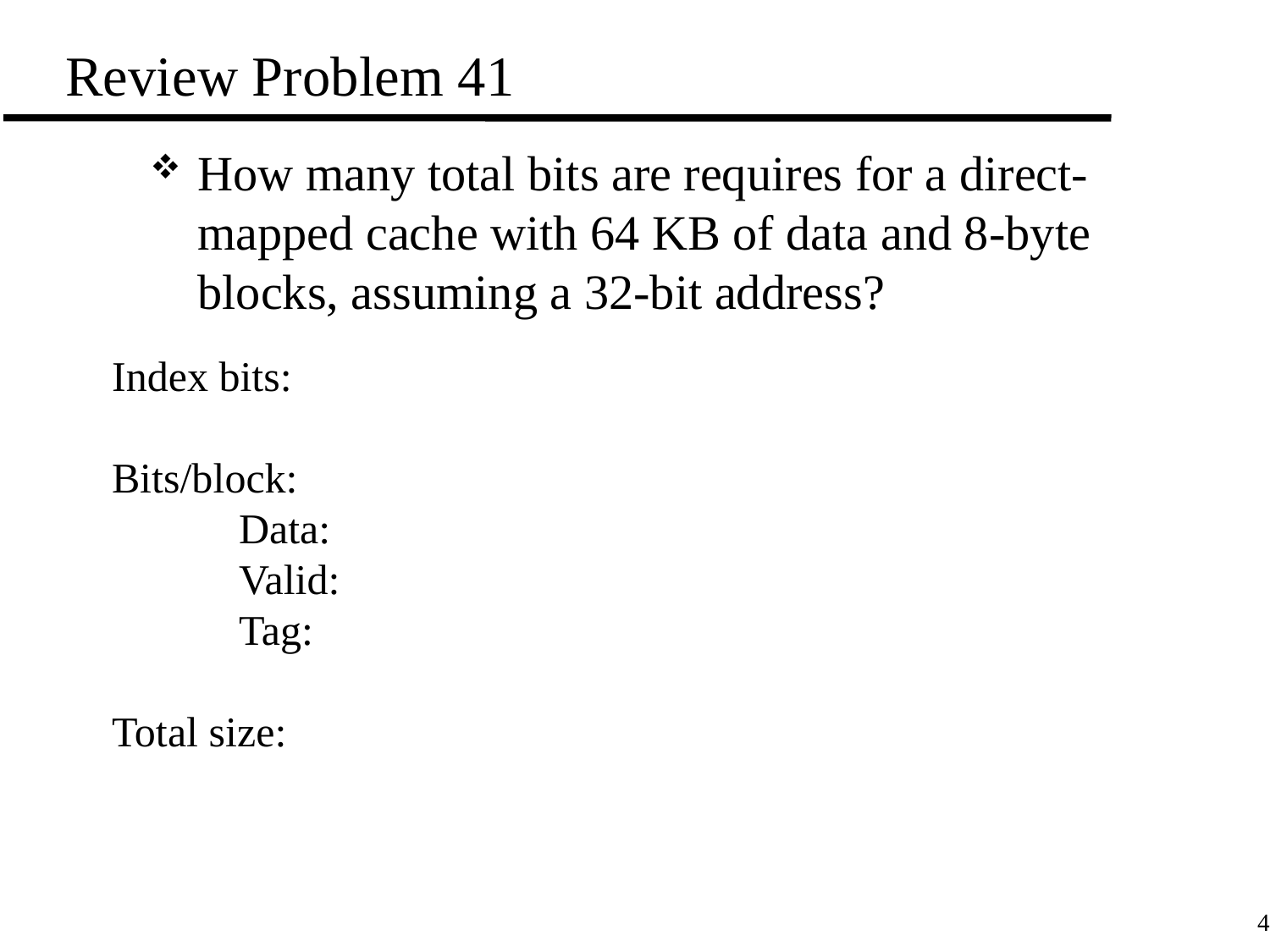

# Review Problem 41
How many total bits are requires for a direct-mapped cache with 64 KB of data and 8-byte blocks, assuming a 32-bit address?
Index bits:

Bits/block:
	Data:
	Valid:
	Tag:

Total size: